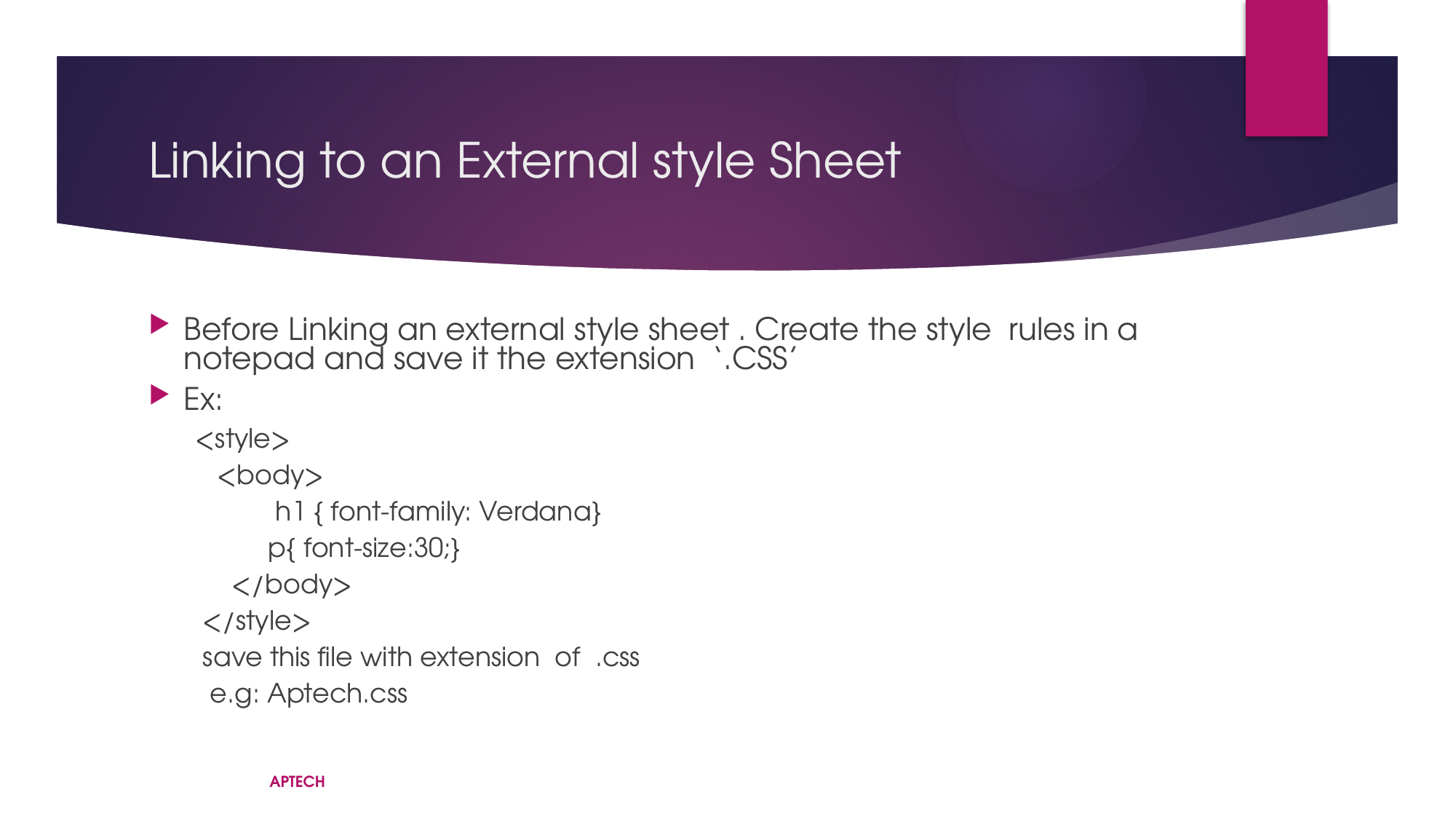

# Linking to an External style Sheet
Before Linking an external style sheet . Create the style  rules in a notepad and save it the extension  ‘.CSS’
Ex:
<style>
   <body>
           h1 { font-family: Verdana}
          p{ font-size:30;}
     </body>
 </style>
 save this file with extension  of  .css
  e.g: Aptech.css
APTECH